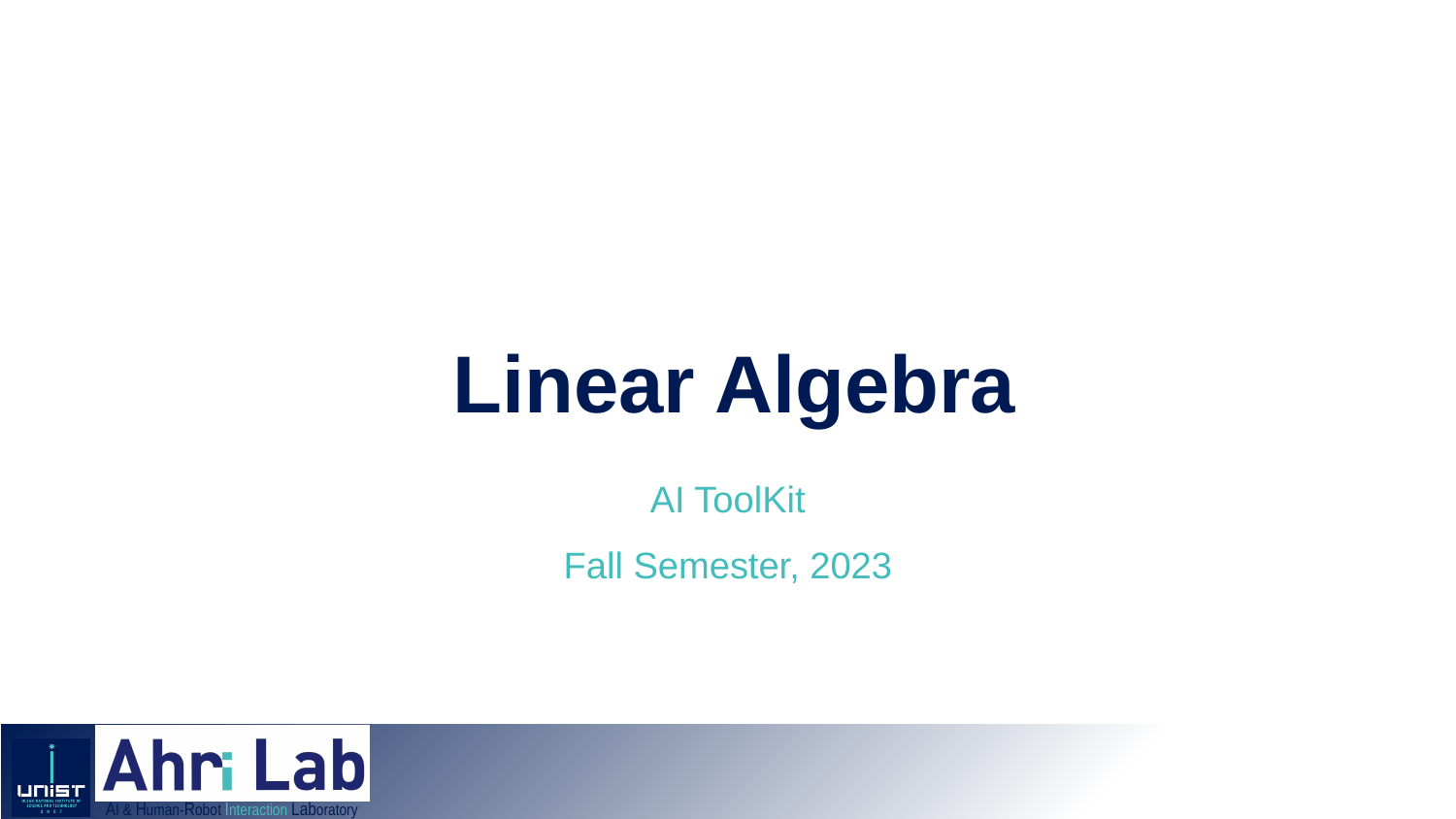

# Linear Algebra
AI ToolKit
Fall Semester, 2023